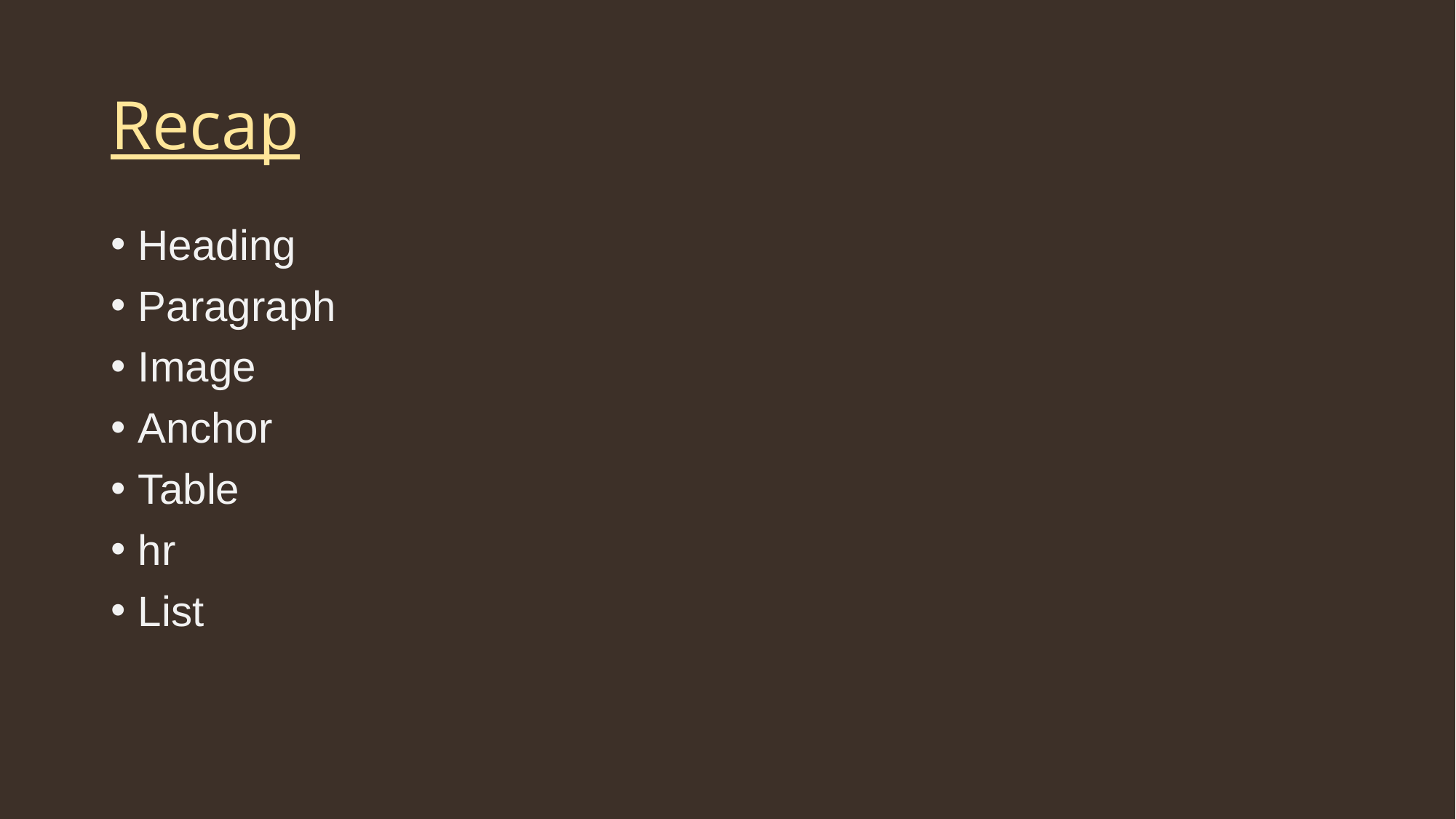

# Recap

Heading
Paragraph
Image
Anchor
Table
hr
List